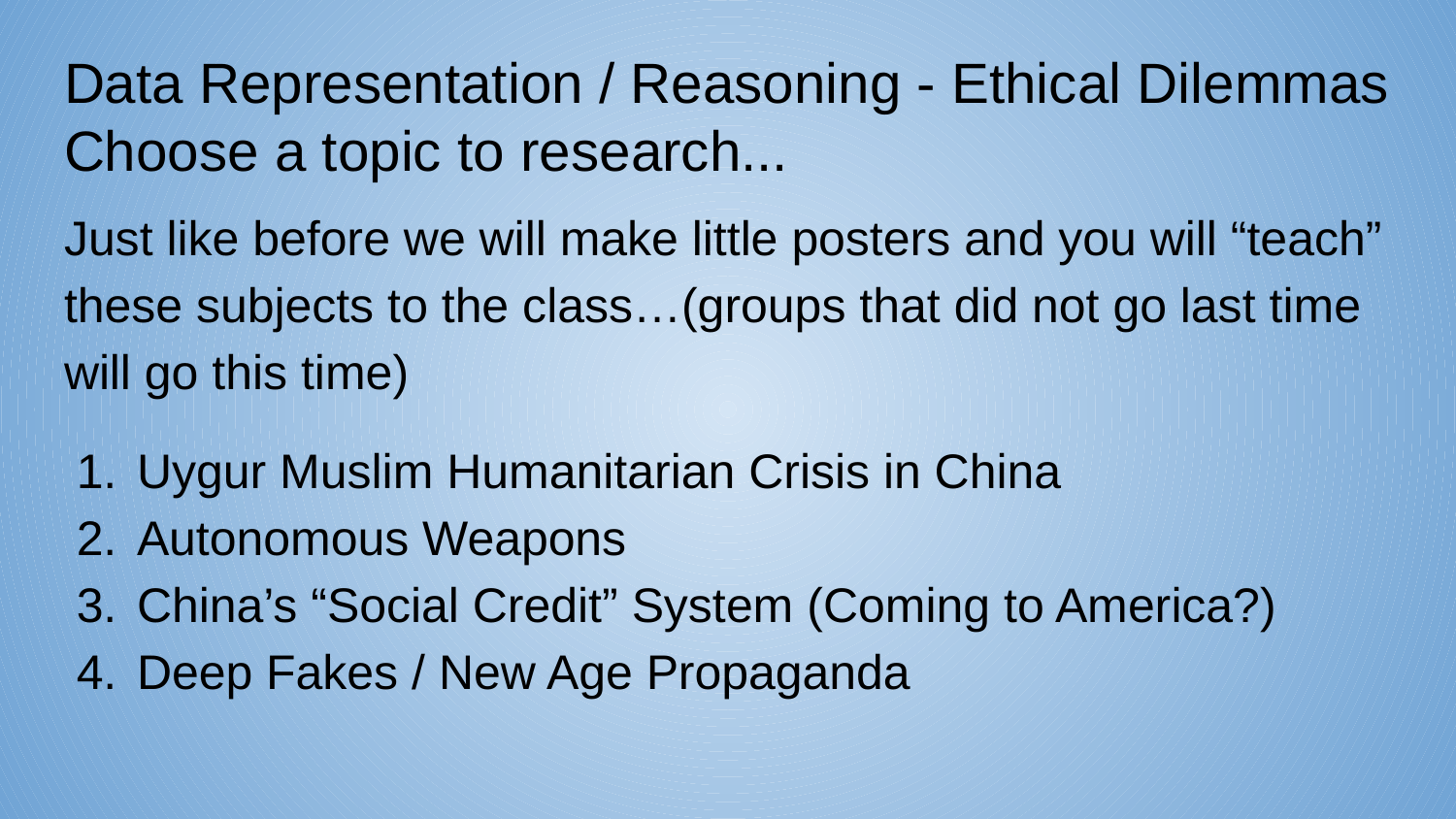

# Data Representation / Reasoning - Ethical Dilemmas
Choose a topic to research...
Just like before we will make little posters and you will “teach” these subjects to the class…(groups that did not go last time will go this time)
Uygur Muslim Humanitarian Crisis in China
Autonomous Weapons
China’s “Social Credit” System (Coming to America?)
Deep Fakes / New Age Propaganda